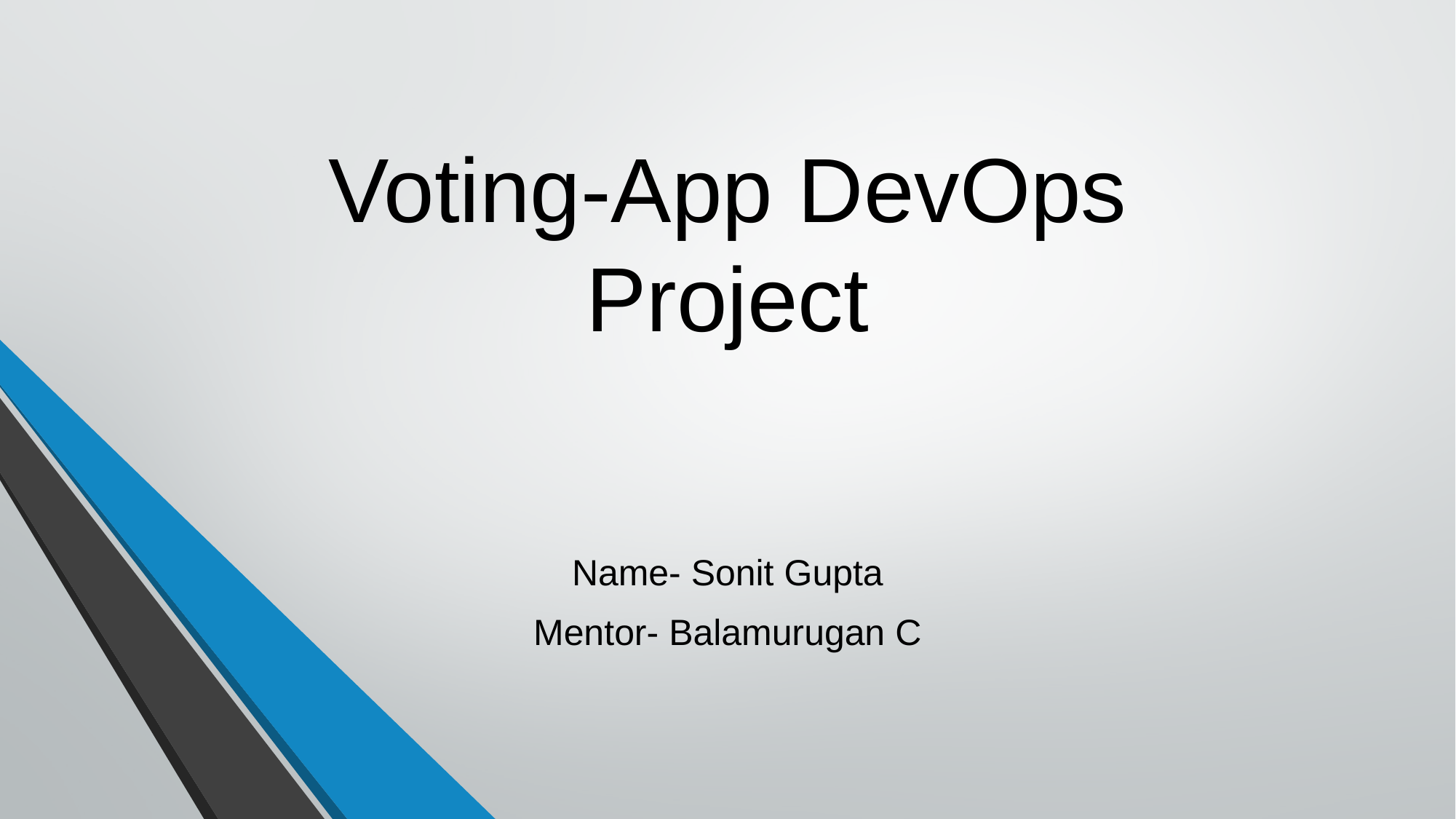

# Voting-App DevOps Project

Name- Sonit Gupta
Mentor- Balamurugan C